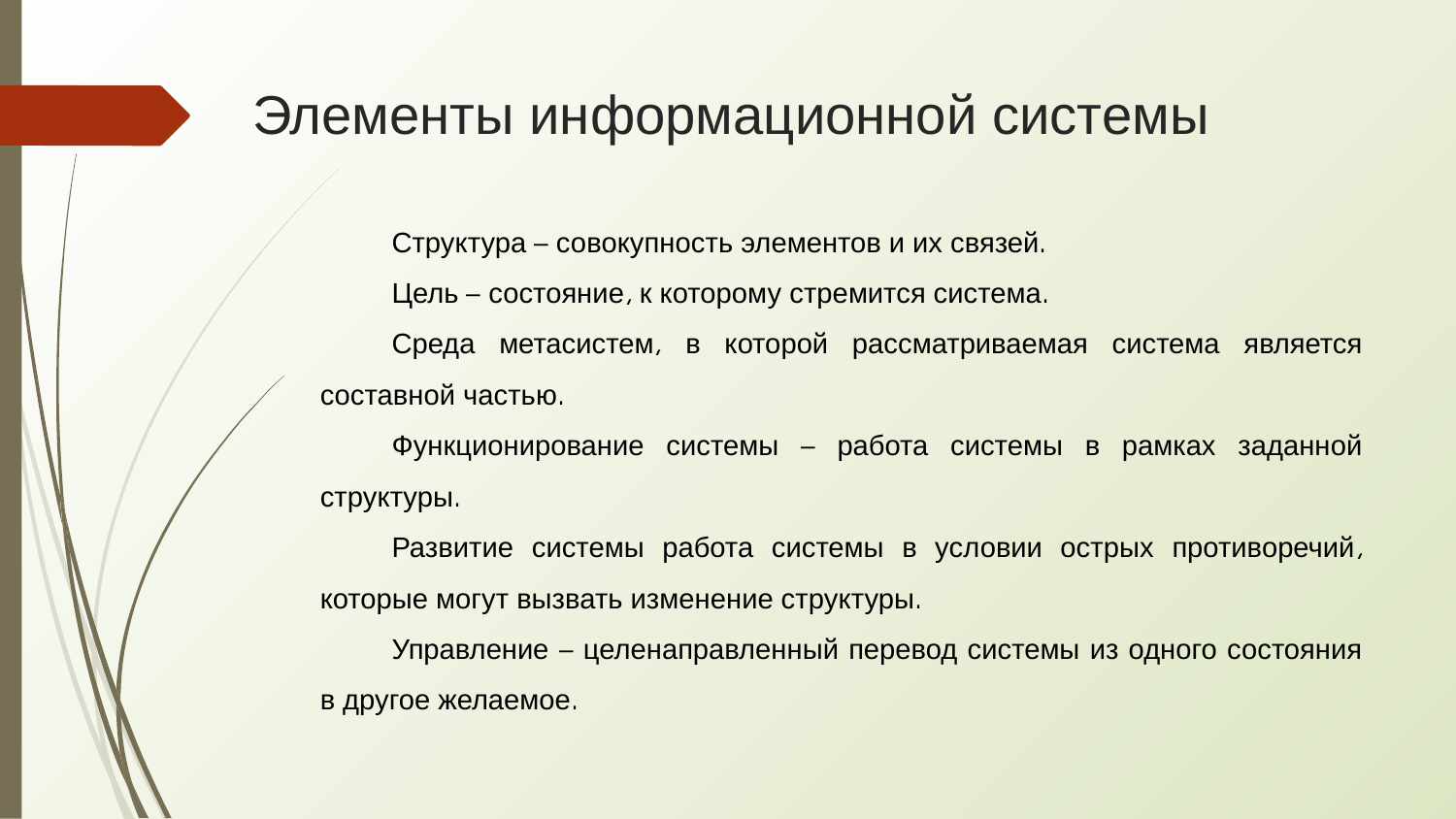

# Элементы информационной системы
Структура – совокупность элементов и их связей.
Цель – состояние, к которому стремится система.
Среда метасистем, в которой рассматриваемая система является составной частью.
Функционирование системы – работа системы в рамках заданной структуры.
Развитие системы работа системы в условии острых противоречий, которые могут вызвать изменение структуры.
Управление – целенаправленный перевод системы из одного состояния в другое желаемое.